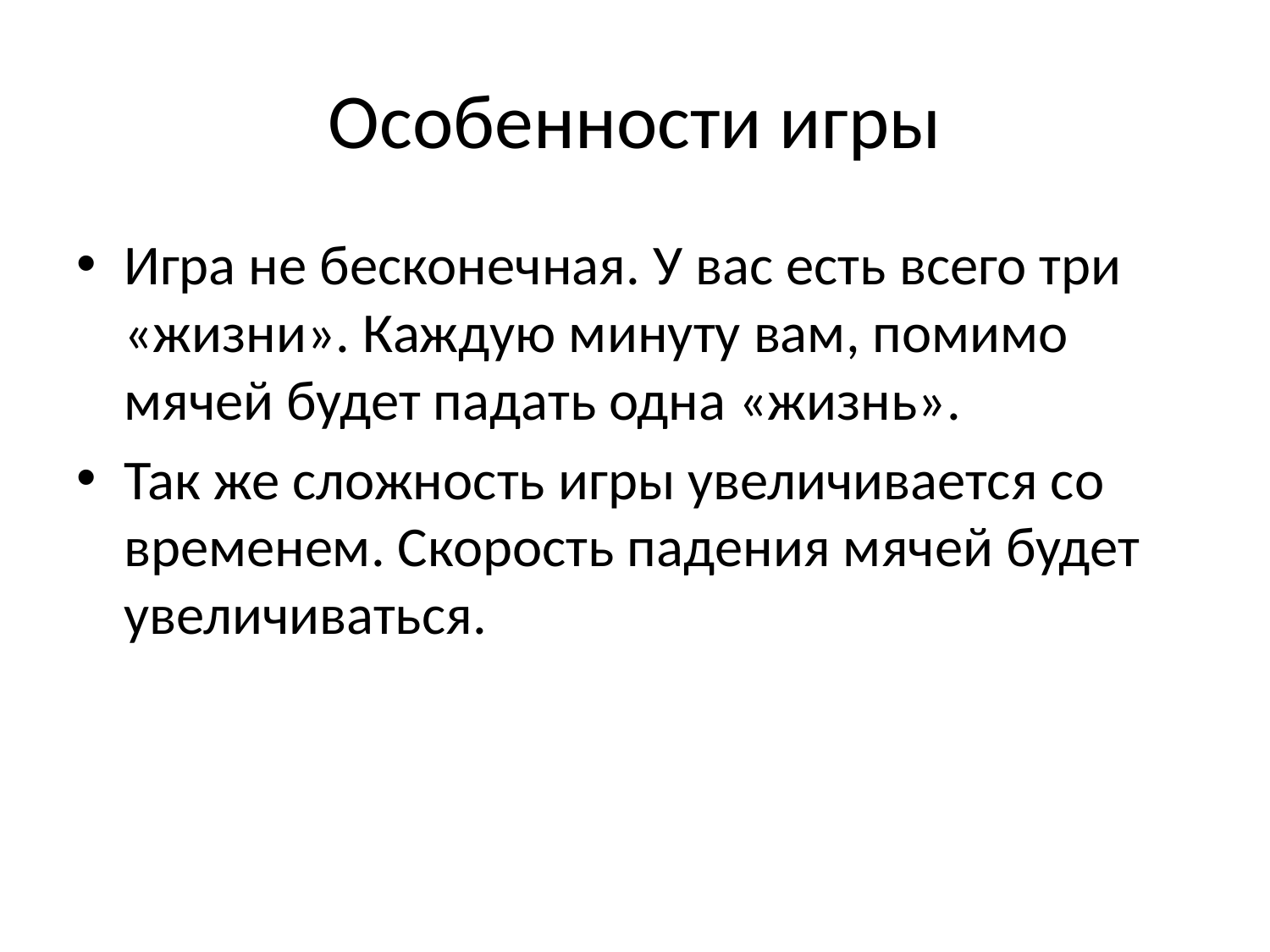

# Особенности игры
Игра не бесконечная. У вас есть всего три «жизни». Каждую минуту вам, помимо мячей будет падать одна «жизнь».
Так же сложность игры увеличивается со временем. Скорость падения мячей будет увеличиваться.